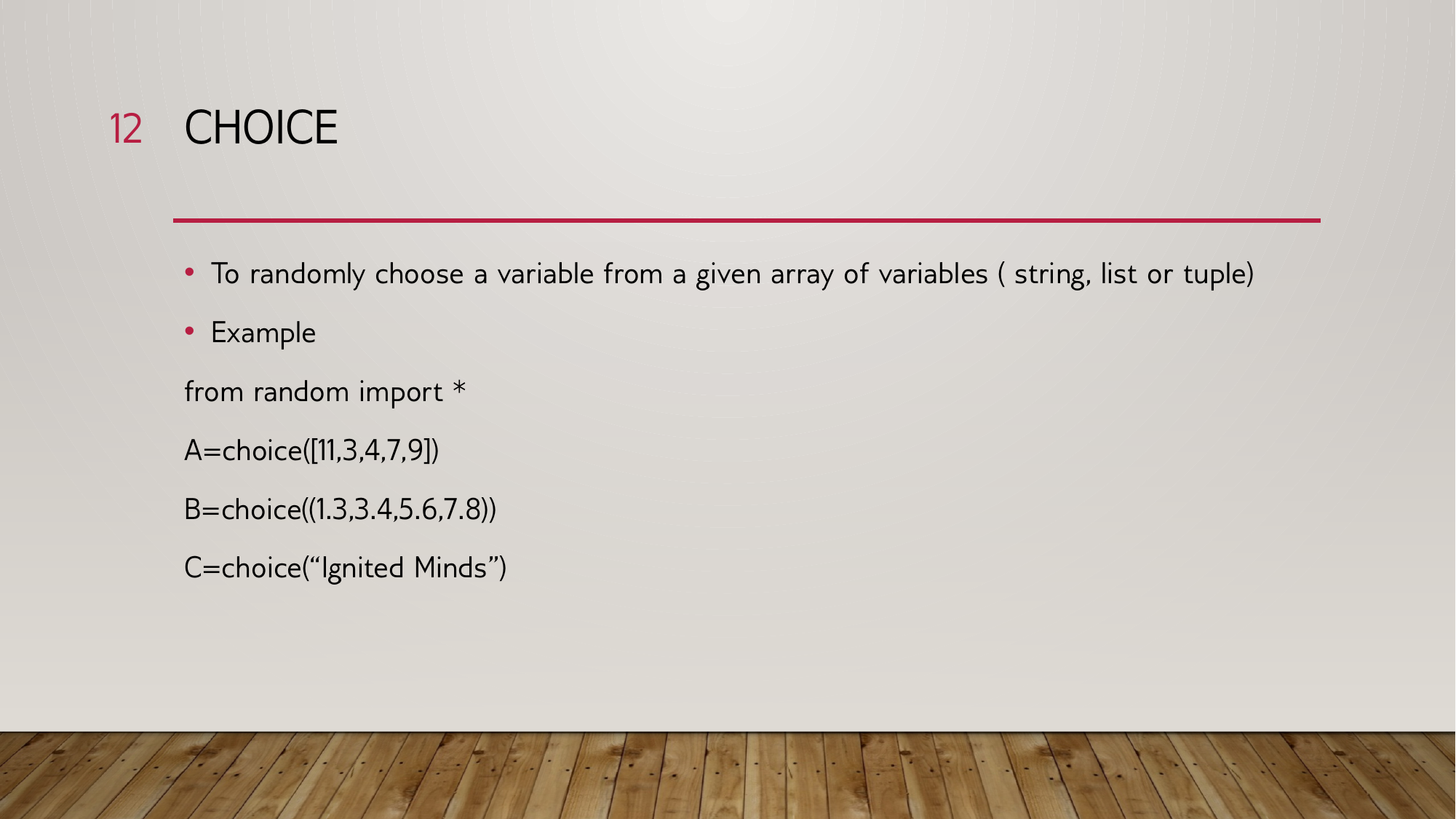

12
# choice
To randomly choose a variable from a given array of variables ( string, list or tuple)
Example
from random import *
A=choice([11,3,4,7,9])
B=choice((1.3,3.4,5.6,7.8))
C=choice(“Ignited Minds”)